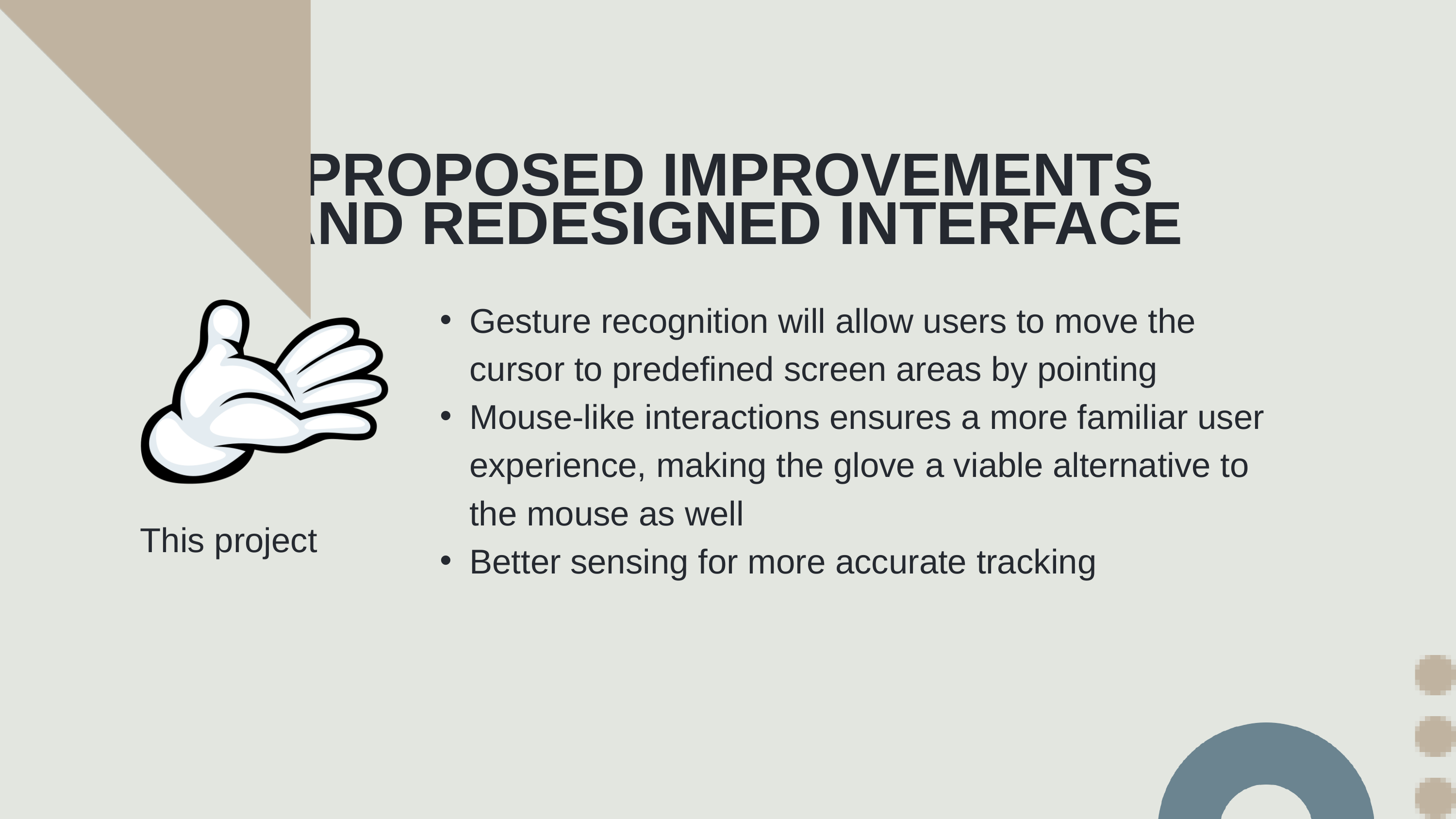

PROPOSED IMPROVEMENTS AND REDESIGNED INTERFACE
Gesture recognition will allow users to move the cursor to predefined screen areas by pointing
Mouse-like interactions ensures a more familiar user experience, making the glove a viable alternative to the mouse as well
Better sensing for more accurate tracking

This project